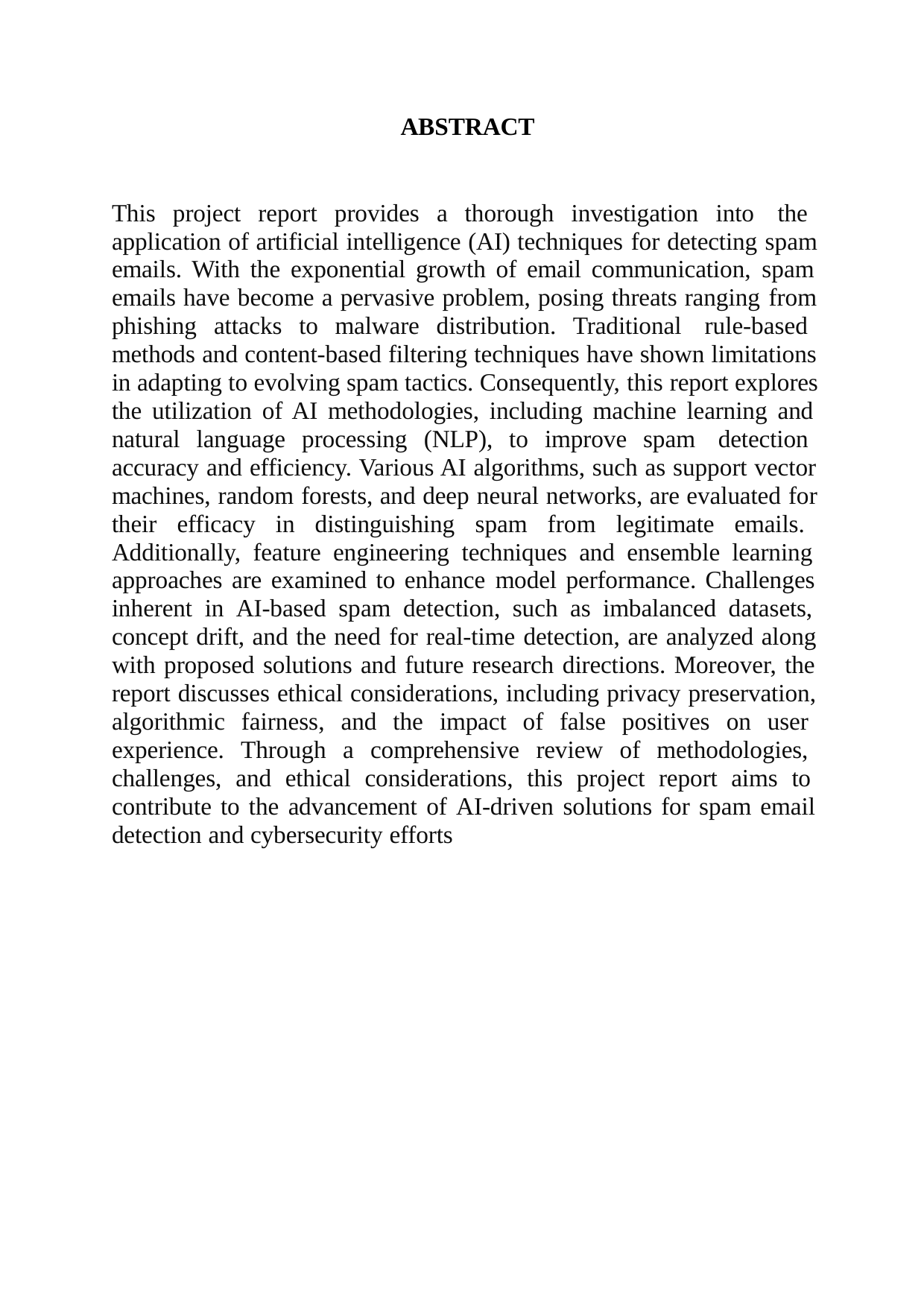

ABSTRACT

This project report provides a thorough investigation into the  application of artificial intelligence (AI) techniques for detecting spam  emails. With the exponential growth of email communication, spam  emails have become a pervasive problem, posing threats ranging from  phishing attacks to malware distribution. Traditional rule-based  methods and content-based filtering techniques have shown limitations  in adapting to evolving spam tactics. Consequently, this report explores  the utilization of AI methodologies, including machine learning and  natural language processing (NLP), to improve spam detection  accuracy and efficiency. Various AI algorithms, such as support vector  machines, random forests, and deep neural networks, are evaluated for  their efficacy in distinguishing spam from legitimate emails.  Additionally, feature engineering techniques and ensemble learning  approaches are examined to enhance model performance. Challenges  inherent in AI-based spam detection, such as imbalanced datasets,  concept drift, and the need for real-time detection, are analyzed along  with proposed solutions and future research directions. Moreover, the  report discusses ethical considerations, including privacy preservation,  algorithmic fairness, and the impact of false positives on user  experience. Through a comprehensive review of methodologies,  challenges, and ethical considerations, this project report aims to  contribute to the advancement of AI-driven solutions for spam email  detection and cybersecurity efforts